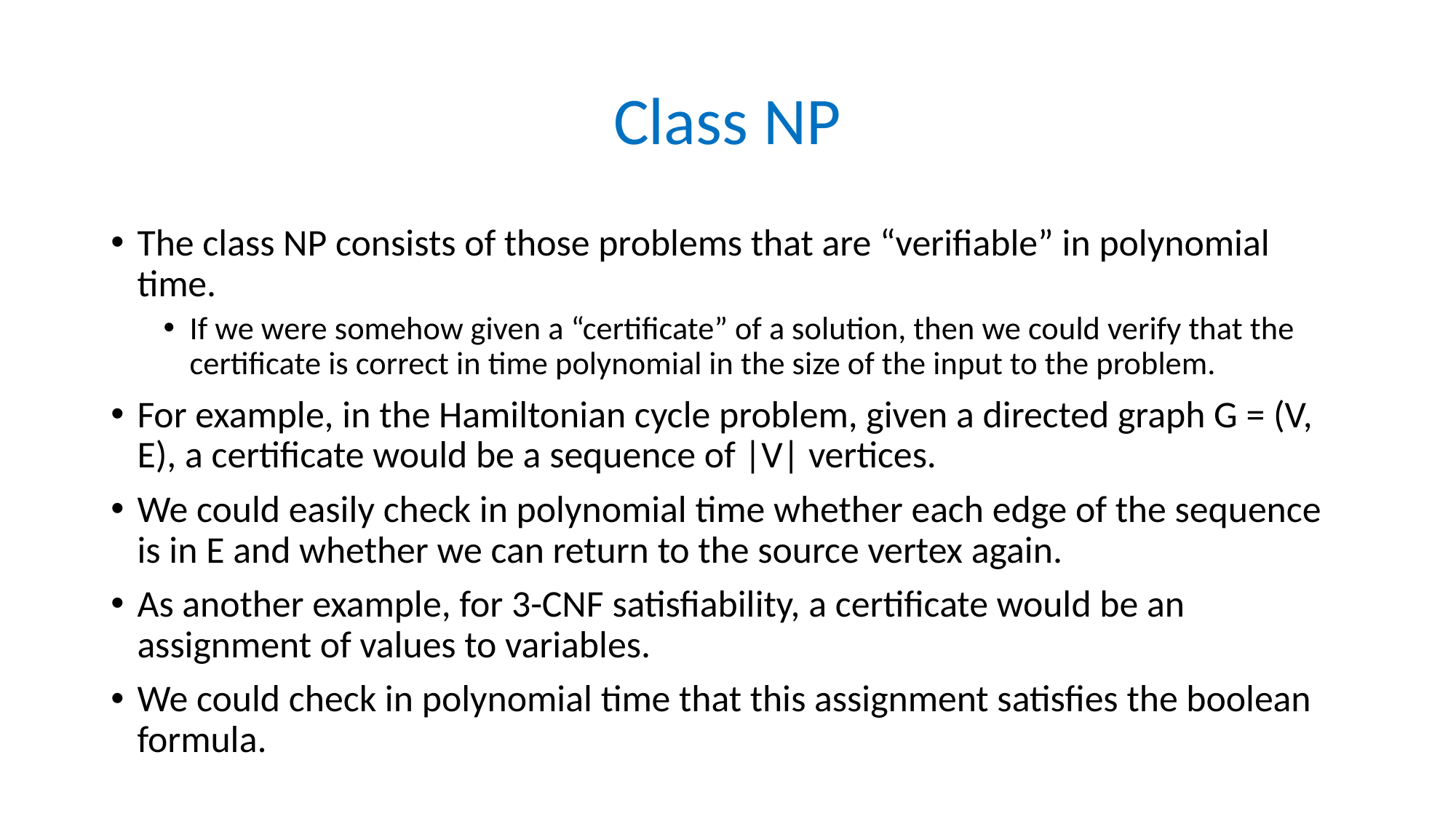

# Class NP
The class NP consists of those problems that are “verifiable” in polynomial time.
If we were somehow given a “certificate” of a solution, then we could verify that the certificate is correct in time polynomial in the size of the input to the problem.
For example, in the Hamiltonian cycle problem, given a directed graph G = (V, E), a certificate would be a sequence of |V| vertices.
We could easily check in polynomial time whether each edge of the sequence is in E and whether we can return to the source vertex again.
As another example, for 3-CNF satisfiability, a certificate would be an assignment of values to variables.
We could check in polynomial time that this assignment satisfies the boolean formula.